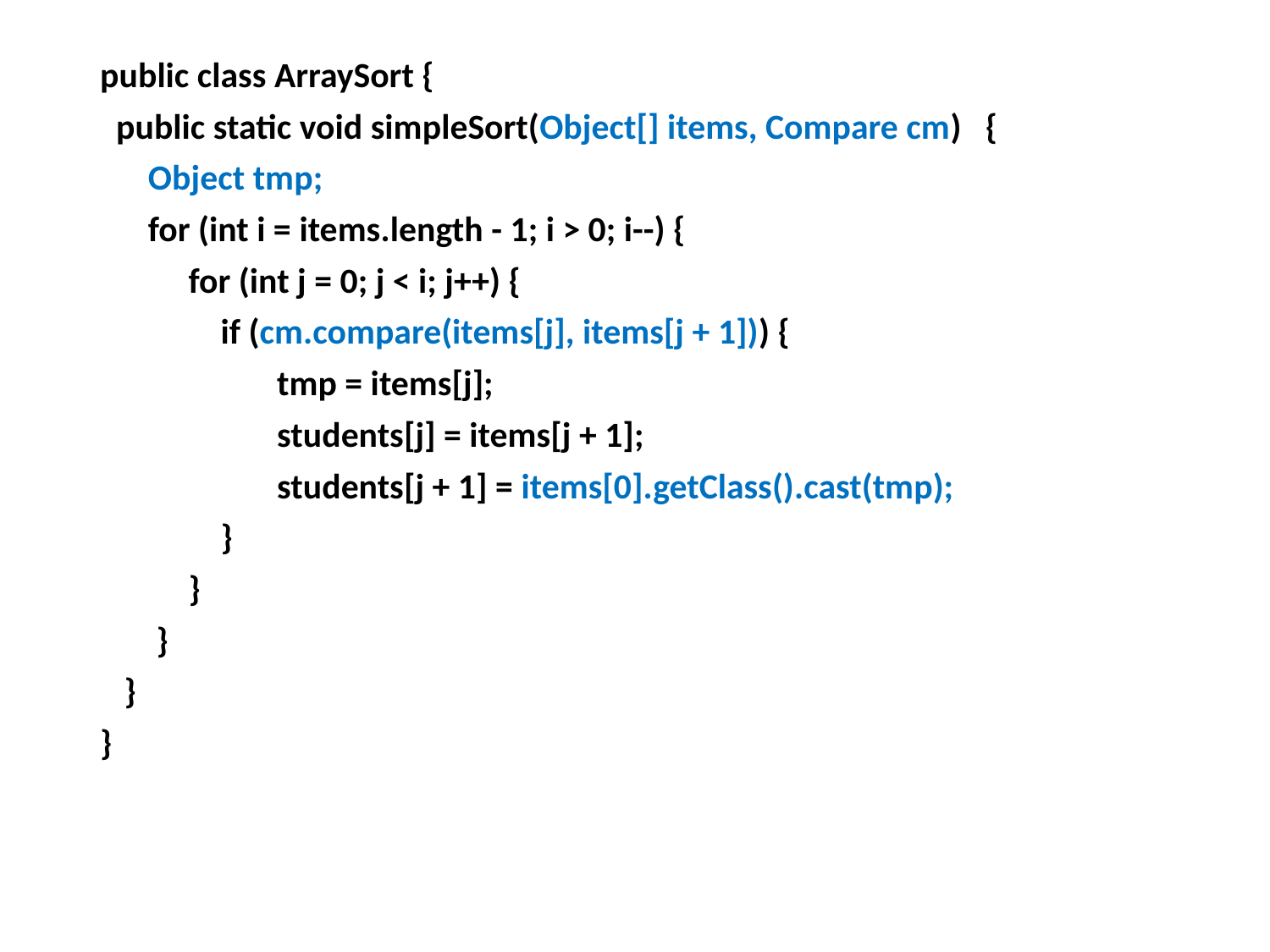

public class ArraySort {
  public static void simpleSort(Object[] items, Compare cm)   {
      Object tmp;
      for (int i = items.length - 1; i > 0; i--) {
           for (int j = 0; j < i; j++) {
               if (cm.compare(items[j], items[j + 1])) {
                      tmp = items[j];
                      students[j] = items[j + 1];
                      students[j + 1] = items[0].getClass().cast(tmp);
               }
           }
       }
   }
}